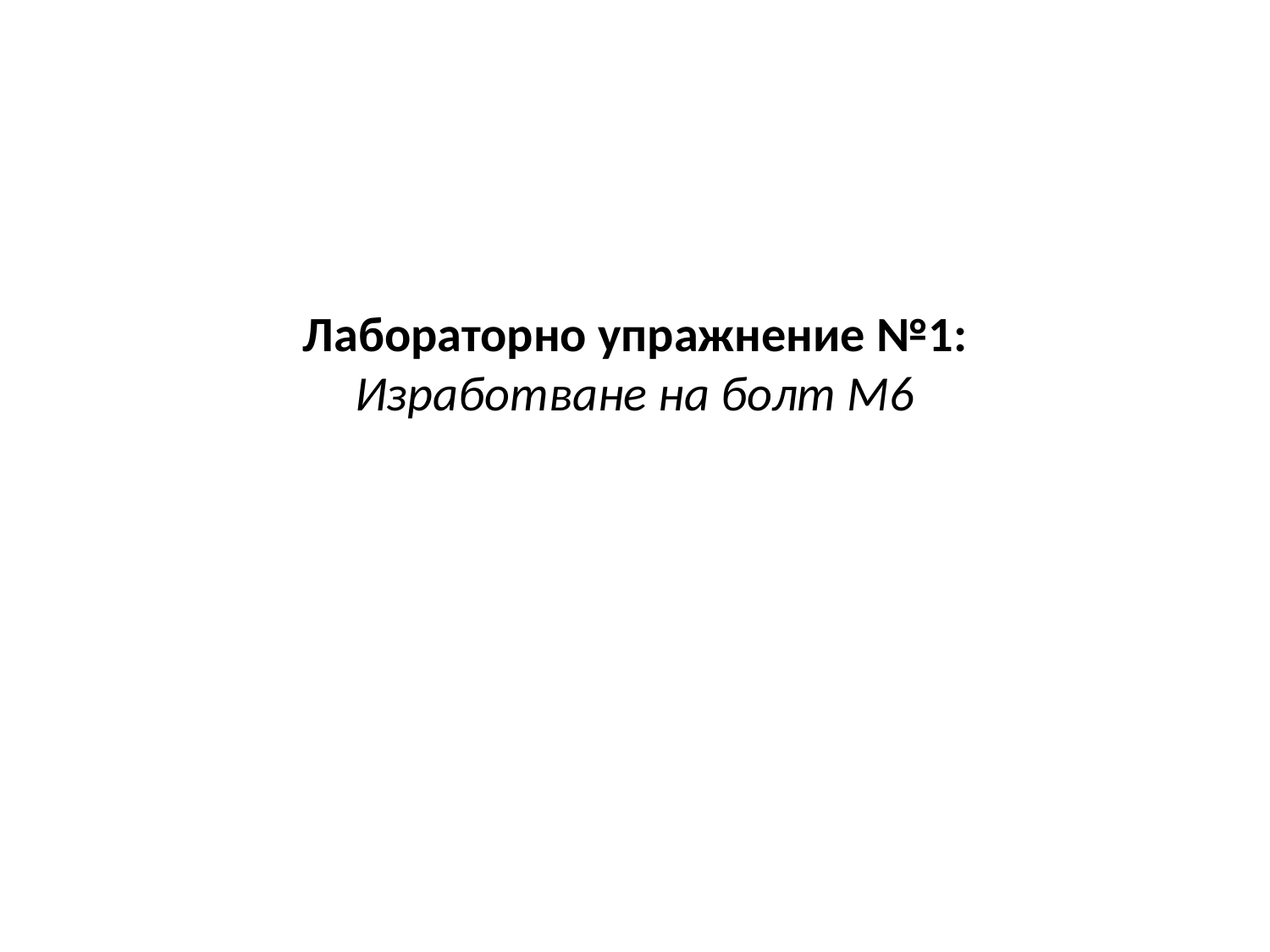

# Лабораторно упражнение №1: Изработване на болт М6